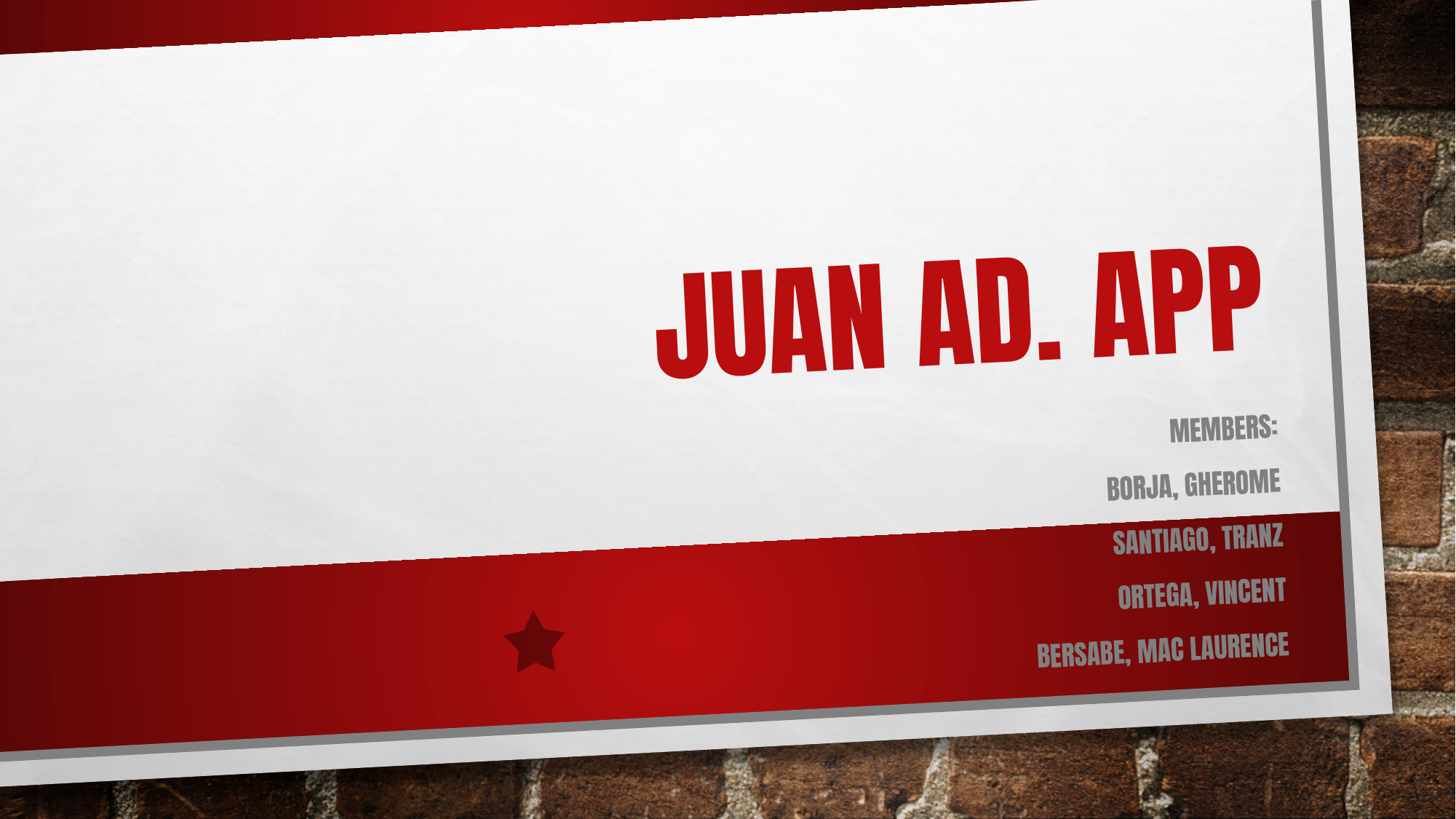

# Juan ad. app
Members:
Borja, Gherome
Santiago, TrANZ
ORTEGA, VINCENT
BERSABE, MAC LAURENCE